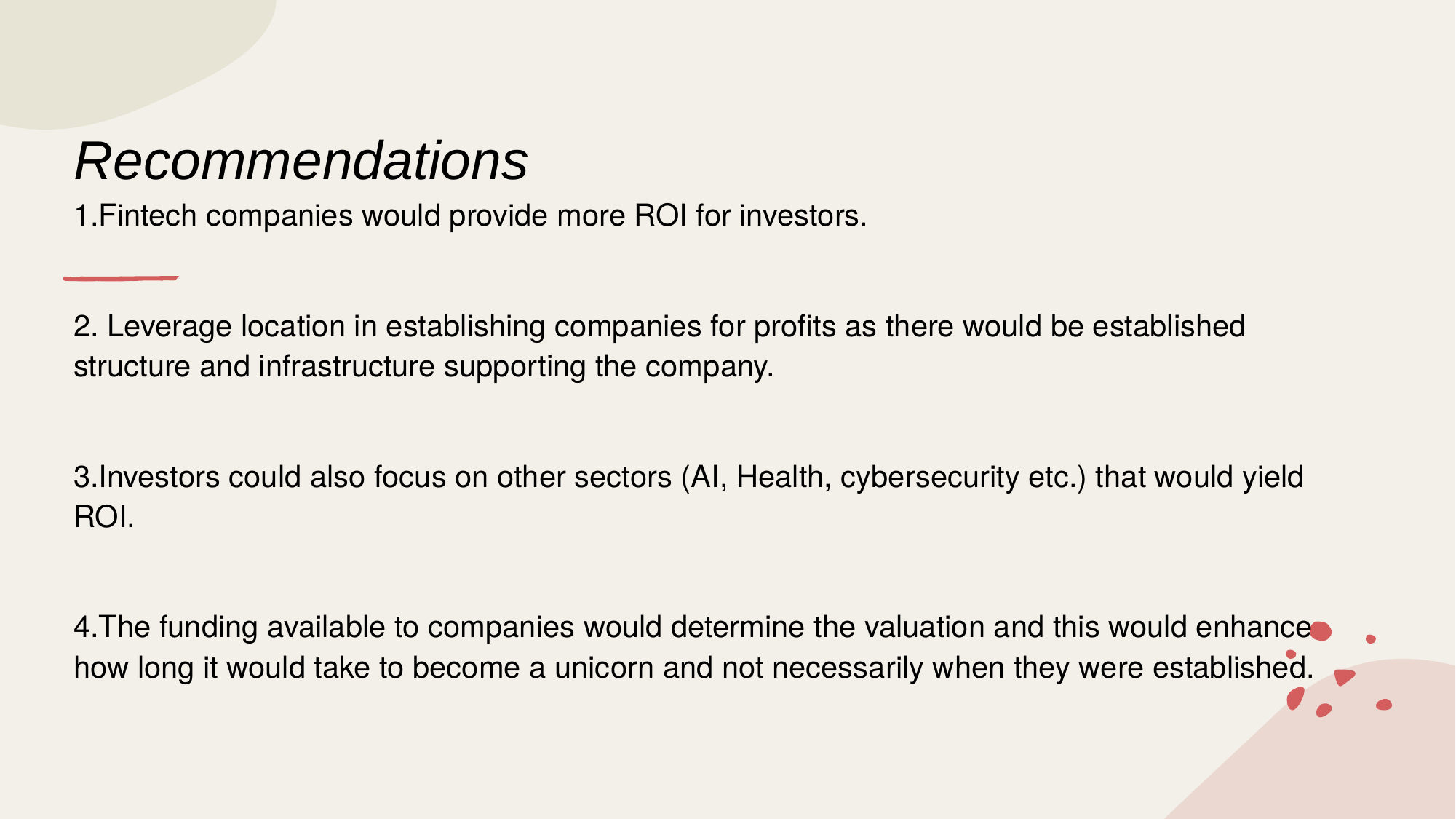

# Recommendations
Fintech companies would provide more ROI for investors.

 Leverage location in establishing companies for profits as there would be established structure and infrastructure supporting the company.

Investors could also focus on other sectors (AI, Health, cybersecurity etc.) that would yield ROI.

The funding available to companies would determine the valuation and this would enhance how long it would take to become a unicorn and not necessarily when they were established.